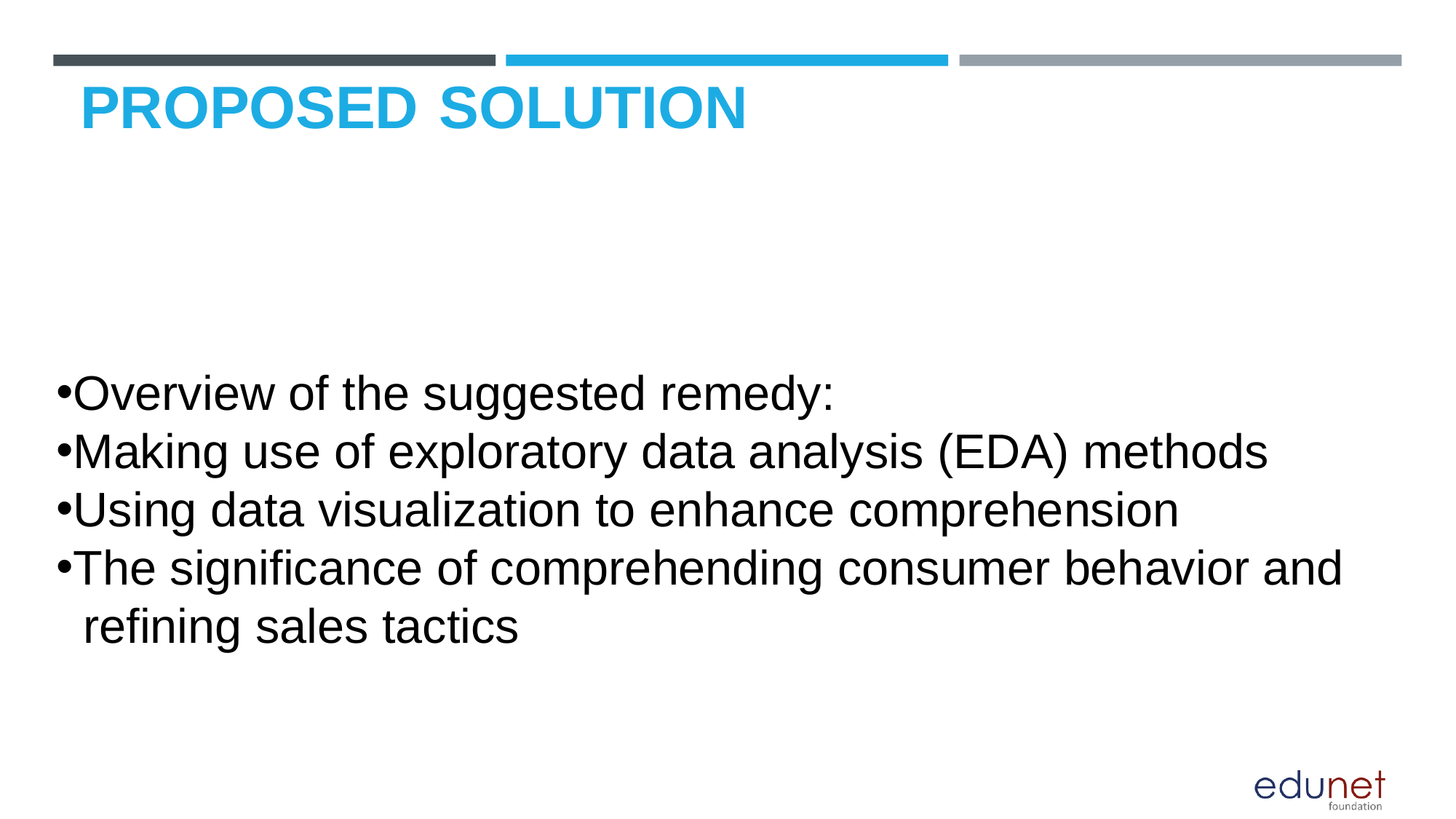

# PROPOSED SOLUTION
Overview of the suggested remedy:
Making use of exploratory data analysis (EDA) methods
Using data visualization to enhance comprehension
The significance of comprehending consumer behavior and
  refining sales tactics